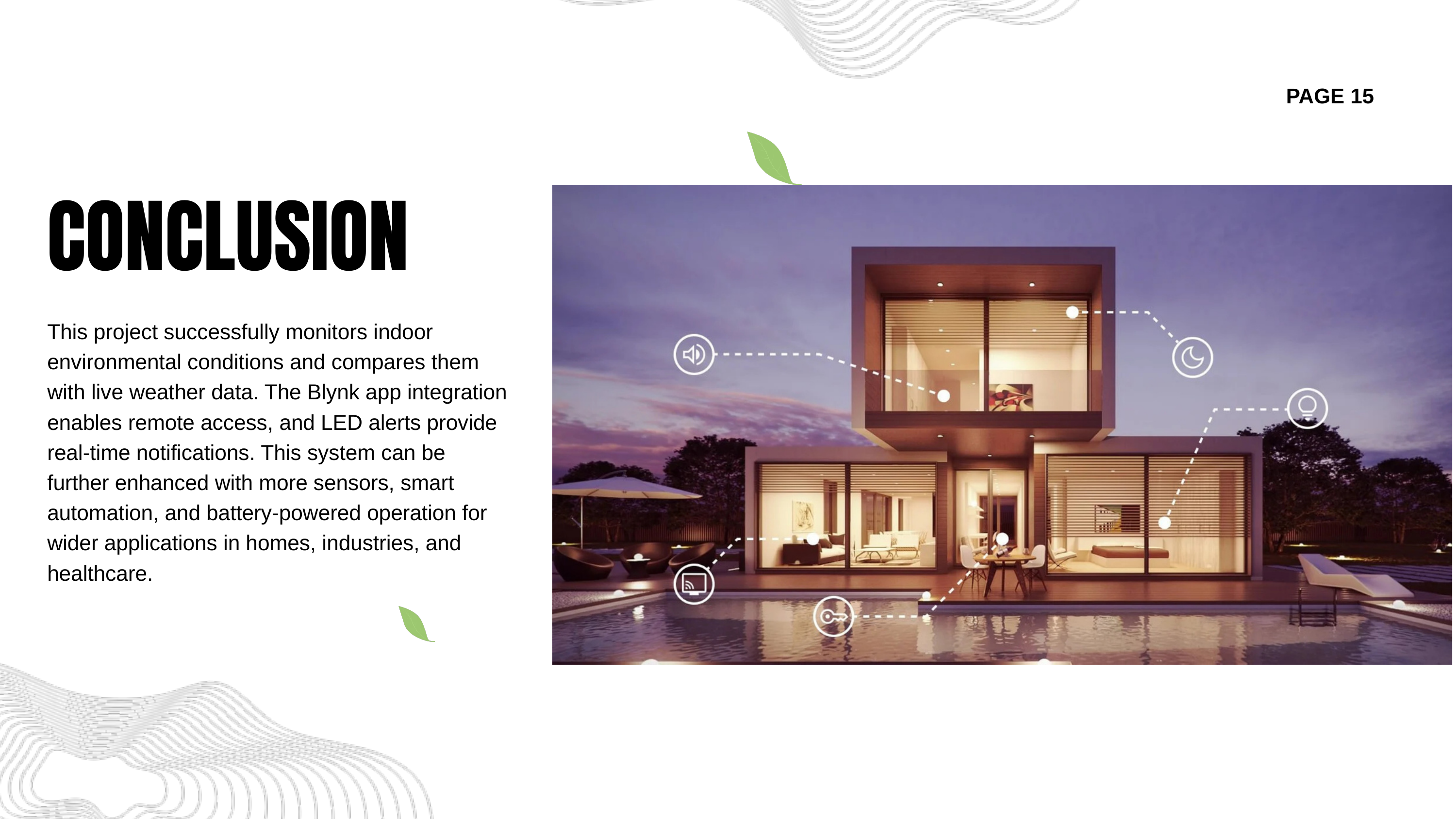

PAGE 15

CONCLUSION

This project successfully monitors indoor environmental conditions and compares them with live weather data. The Blynk app integration enables remote access, and LED alerts provide real-time notifications. This system can be further enhanced with more sensors, smart automation, and battery-powered operation for wider applications in homes, industries, and healthcare.